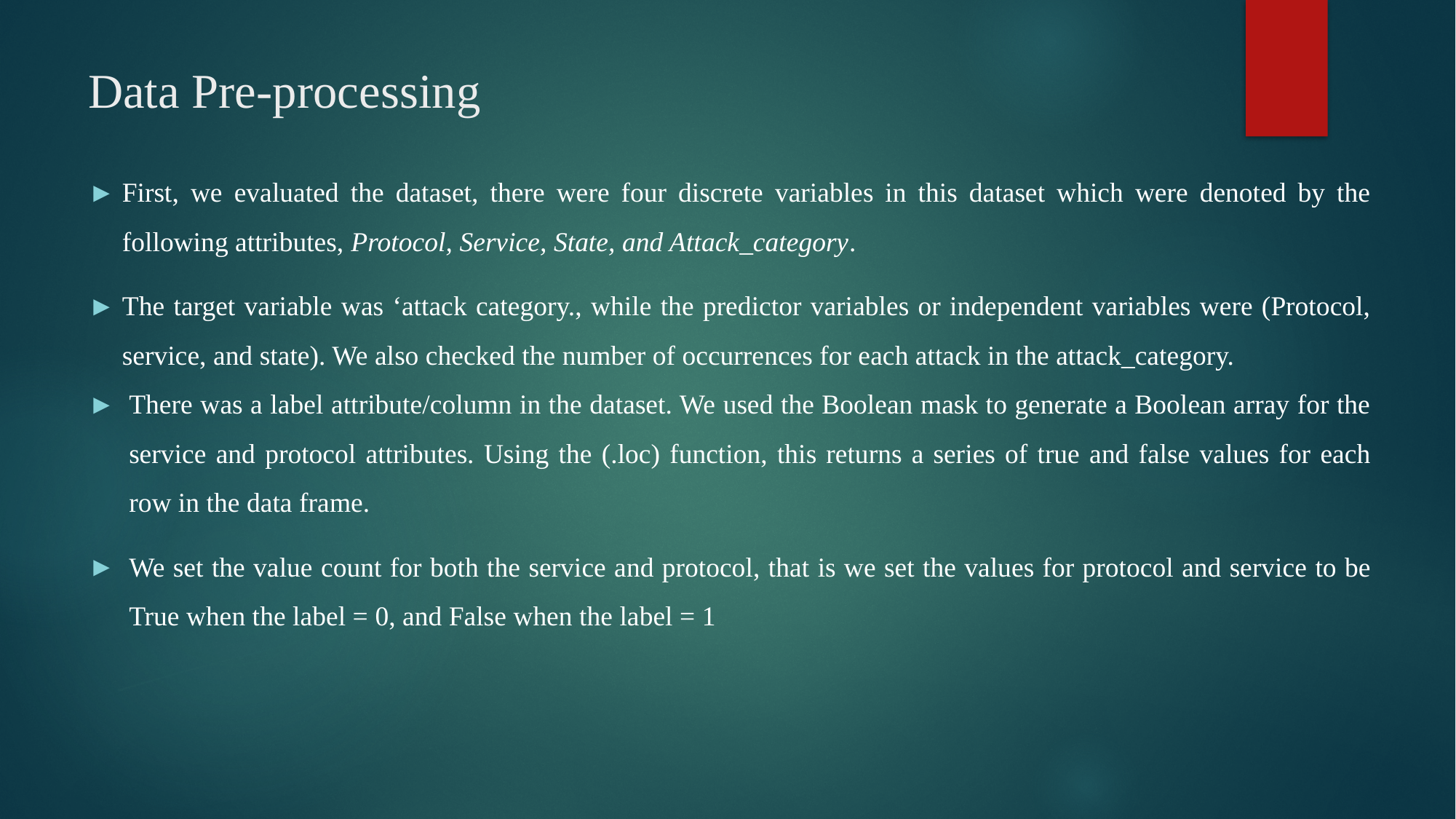

# Data Pre-processing
First, we evaluated the dataset, there were four discrete variables in this dataset which were denoted by the following attributes, Protocol, Service, State, and Attack_category.
The target variable was ‘attack category., while the predictor variables or independent variables were (Protocol, service, and state). We also checked the number of occurrences for each attack in the attack_category.
There was a label attribute/column in the dataset. We used the Boolean mask to generate a Boolean array for the service and protocol attributes. Using the (.loc) function, this returns a series of true and false values for each row in the data frame.
We set the value count for both the service and protocol, that is we set the values for protocol and service to be True when the label = 0, and False when the label = 1